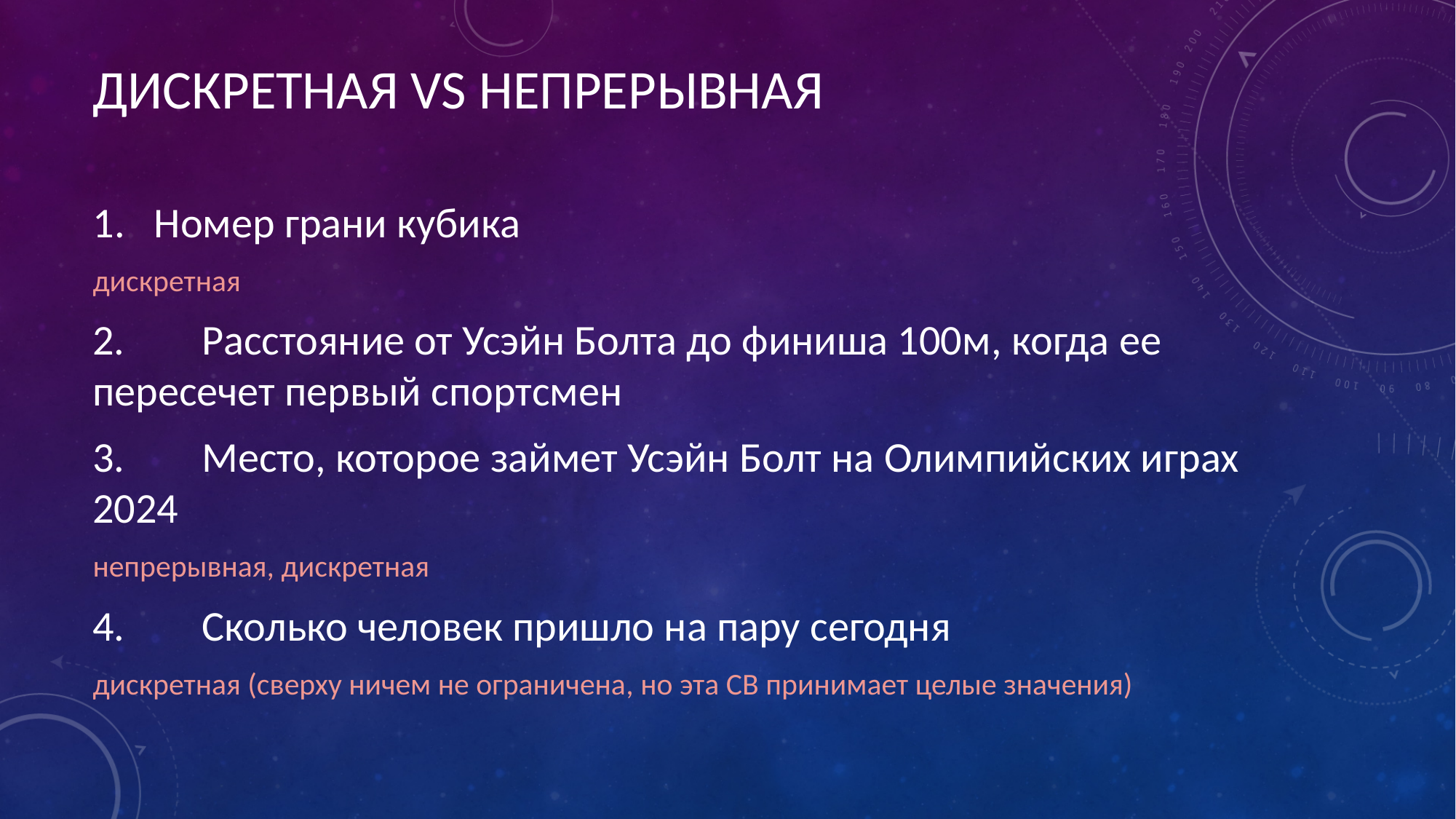

# Дискретная VS непрерывная
Номер грани кубика
дискретная
2.	Расстояние от Усэйн Болта до финиша 100м, когда ее пересечет первый спортсмен
3.	Место, которое займет Усэйн Болт на Олимпийских играх 2024
непрерывная, дискретная
4.	Сколько человек пришло на пару сегодня
дискретная (сверху ничем не ограничена, но эта СВ принимает целые значения)